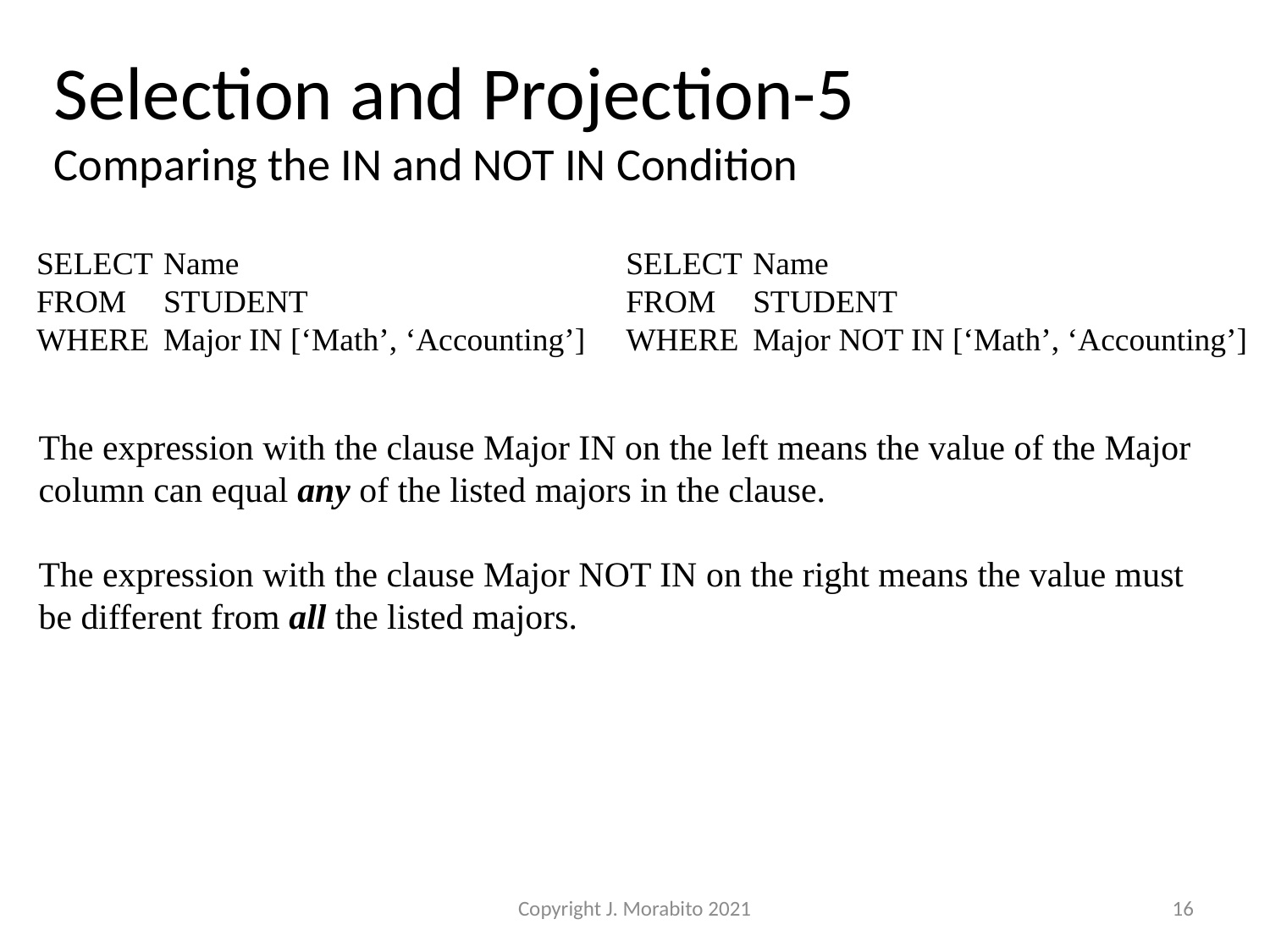

# Selection and Projection-5 Comparing the IN and NOT IN Condition
SELECT	Name
FROM	STUDENT
WHERE	Major IN [‘Math’, ‘Accounting’]
SELECT	Name
FROM	STUDENT
WHERE	Major NOT IN [‘Math’, ‘Accounting’]
The expression with the clause Major IN on the left means the value of the Major column can equal any of the listed majors in the clause.

The expression with the clause Major NOT IN on the right means the value must be different from all the listed majors.
Copyright J. Morabito 2021
16